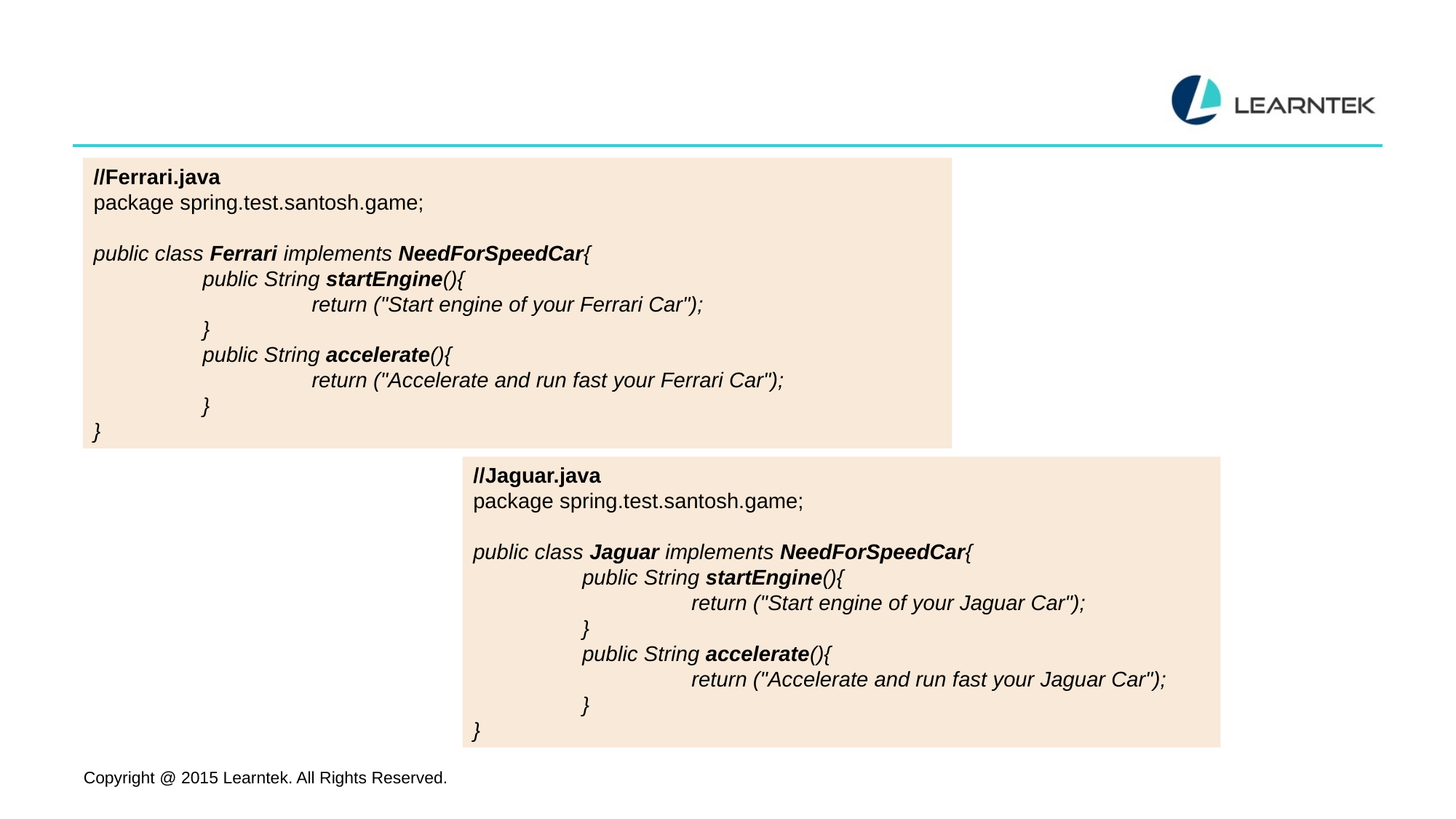

//Ferrari.java
package spring.test.santosh.game;

public class Ferrari implements NeedForSpeedCar{
	public String startEngine(){
		return ("Start engine of your Ferrari Car");
	}
	public String accelerate(){
		return ("Accelerate and run fast your Ferrari Car");
	}
}
//Jaguar.java
package spring.test.santosh.game;

public class Jaguar implements NeedForSpeedCar{
	public String startEngine(){
		return ("Start engine of your Jaguar Car");
	}
	public String accelerate(){
		return ("Accelerate and run fast your Jaguar Car");
	}
}
Copyright @ 2015 Learntek. All Rights Reserved.